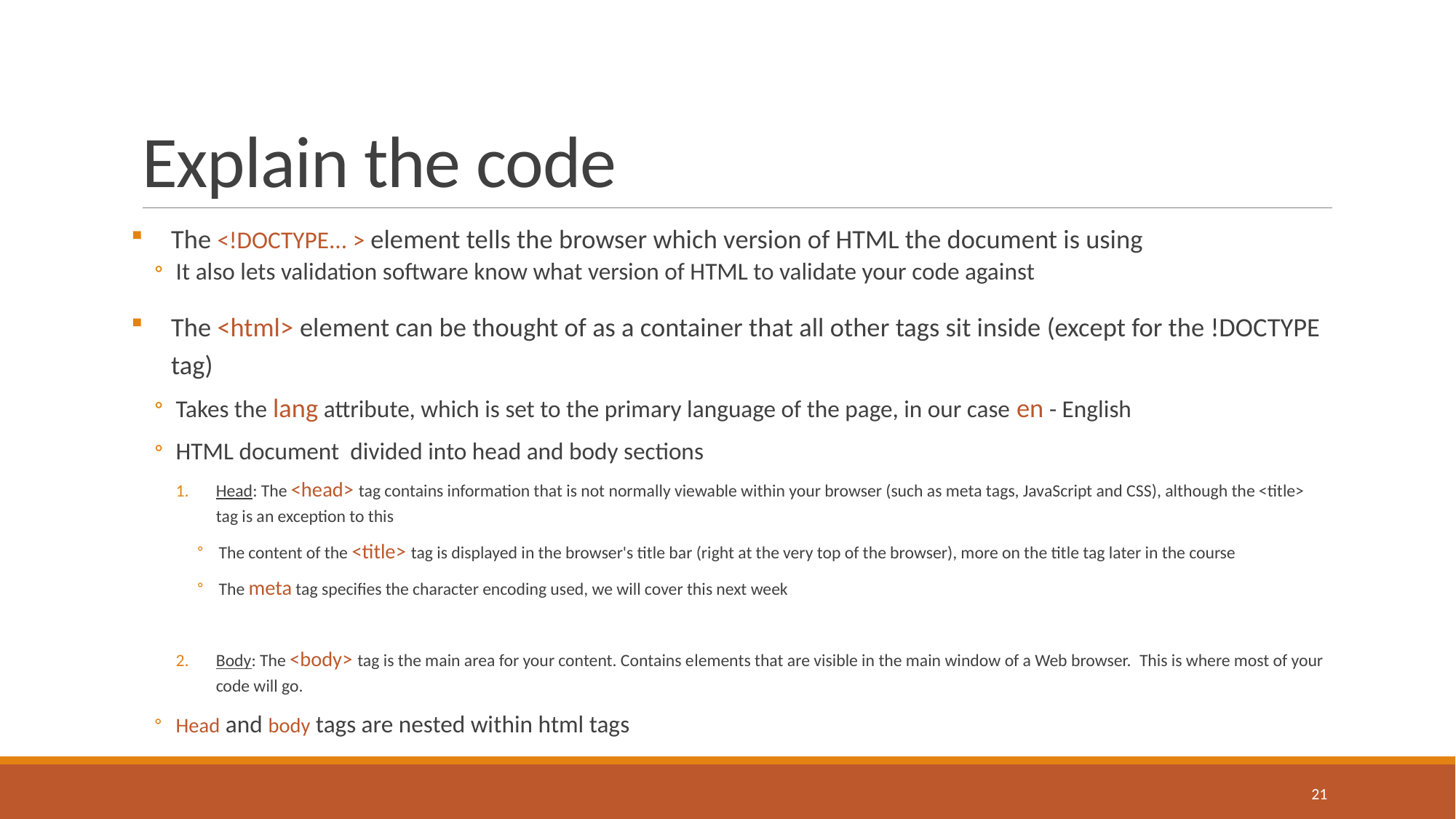

# Explain the code
The <!DOCTYPE... > element tells the browser which version of HTML the document is using
It also lets validation software know what version of HTML to validate your code against
The <html> element can be thought of as a container that all other tags sit inside (except for the !DOCTYPE tag)
Takes the lang attribute, which is set to the primary language of the page, in our case en - English
HTML document  divided into head and body sections
Head: The <head> tag contains information that is not normally viewable within your browser (such as meta tags, JavaScript and CSS), although the <title> tag is an exception to this
The content of the <title> tag is displayed in the browser's title bar (right at the very top of the browser), more on the title tag later in the course
The meta tag specifies the character encoding used, we will cover this next week

Body: The <body> tag is the main area for your content. Contains elements that are visible in the main window of a Web browser.  This is where most of your code will go.
Head and body tags are nested within html tags

21